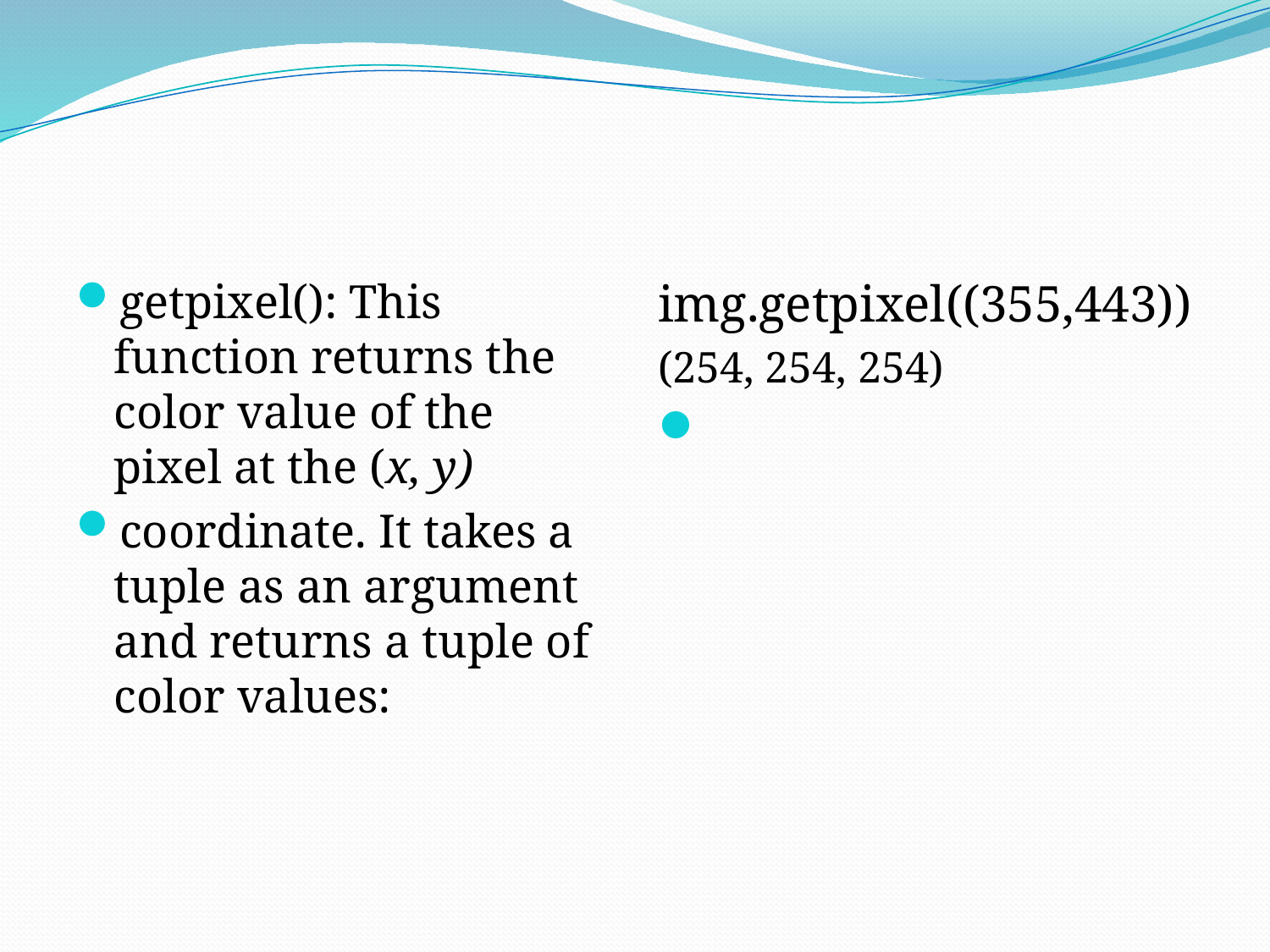

#
getpixel(): This function returns the color value of the pixel at the (x, y)
coordinate. It takes a tuple as an argument and returns a tuple of color values:
img.getpixel((355,443))
(254, 254, 254)